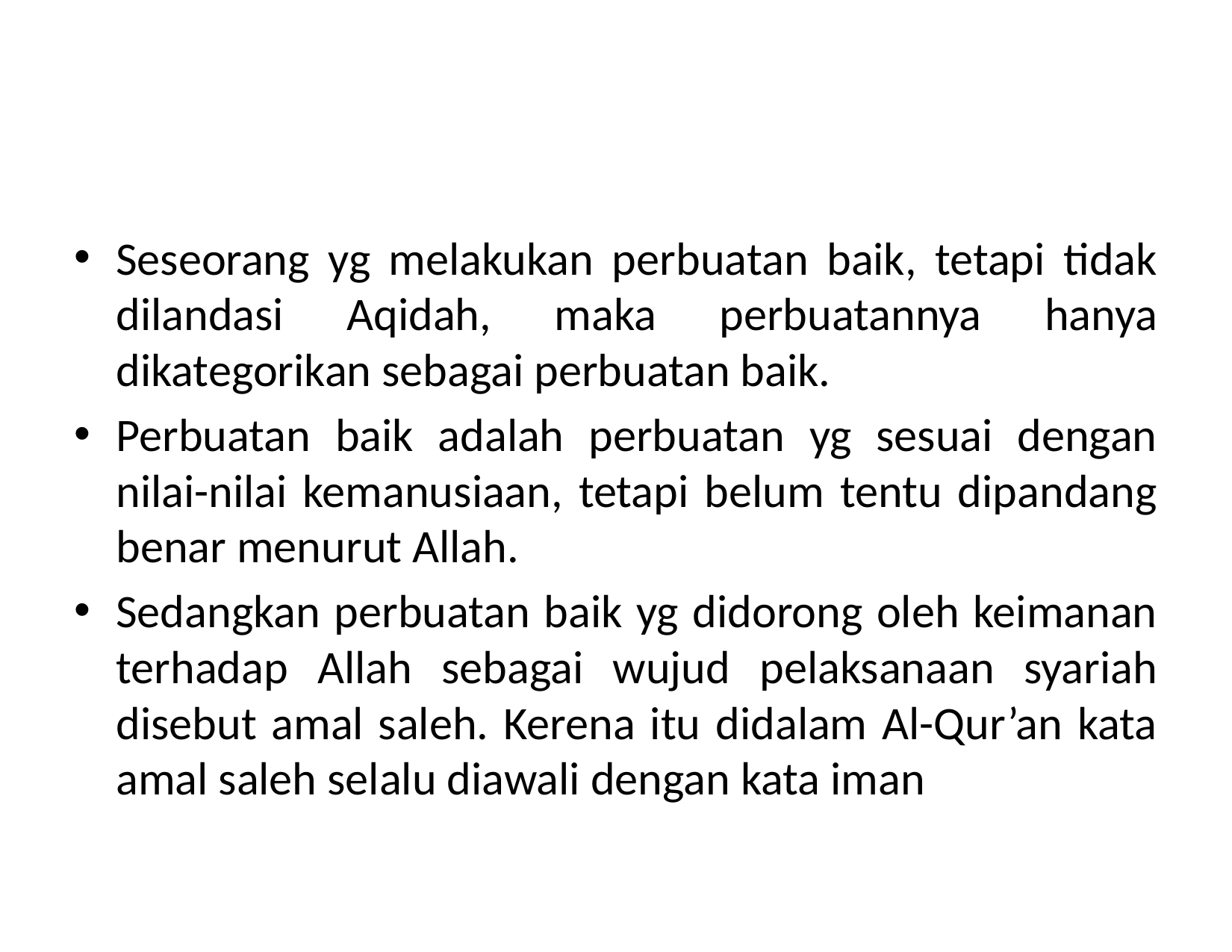

#
Seseorang yg melakukan perbuatan baik, tetapi tidak dilandasi Aqidah, maka perbuatannya hanya dikategorikan sebagai perbuatan baik.
Perbuatan baik adalah perbuatan yg sesuai dengan nilai-nilai kemanusiaan, tetapi belum tentu dipandang benar menurut Allah.
Sedangkan perbuatan baik yg didorong oleh keimanan terhadap Allah sebagai wujud pelaksanaan syariah disebut amal saleh. Kerena itu didalam Al-Qur’an kata amal saleh selalu diawali dengan kata iman